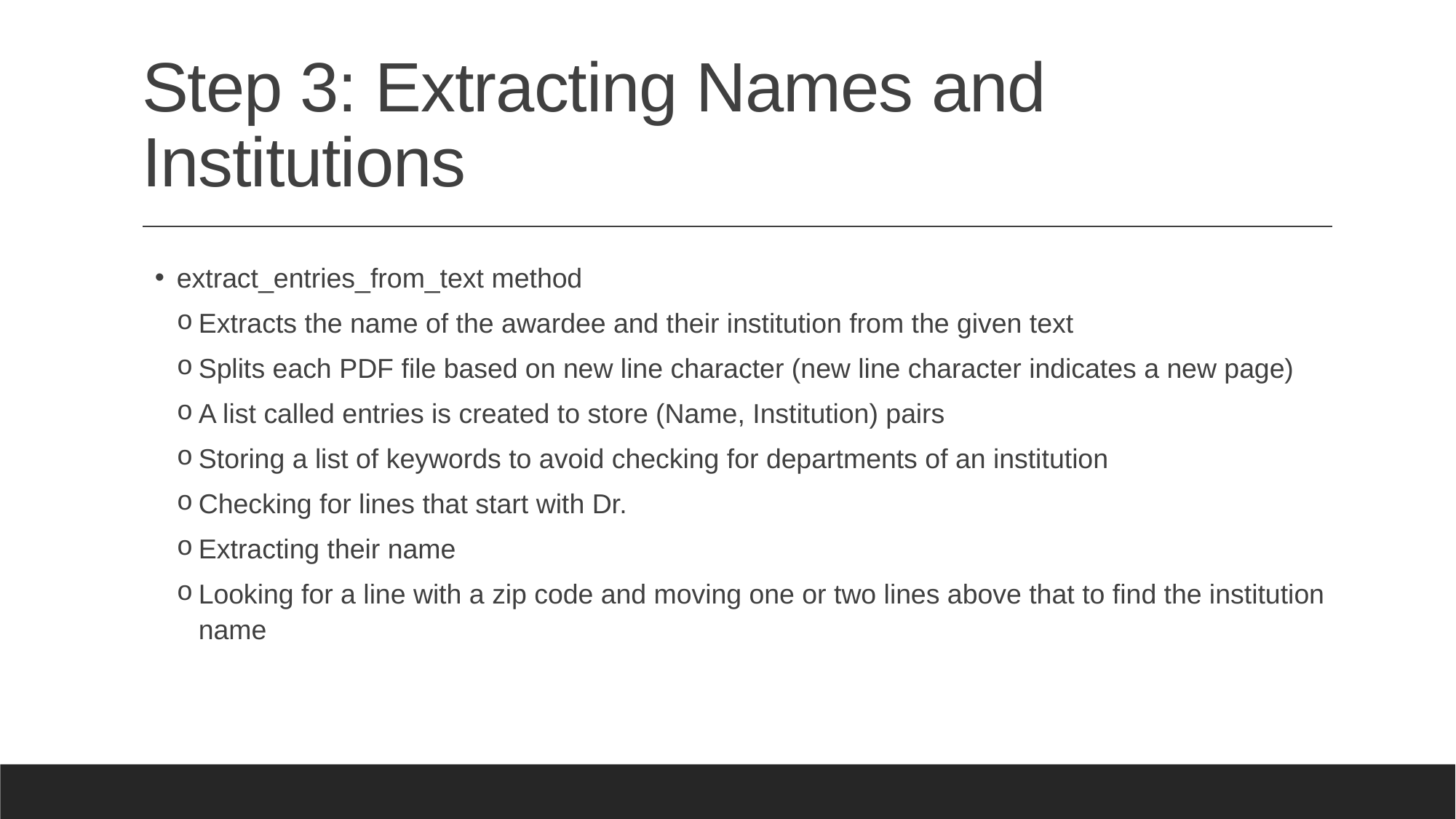

# Step 3: Extracting Names and Institutions
extract_entries_from_text method
Extracts the name of the awardee and their institution from the given text
Splits each PDF file based on new line character (new line character indicates a new page)
A list called entries is created to store (Name, Institution) pairs
Storing a list of keywords to avoid checking for departments of an institution
Checking for lines that start with Dr.
Extracting their name
Looking for a line with a zip code and moving one or two lines above that to find the institution name